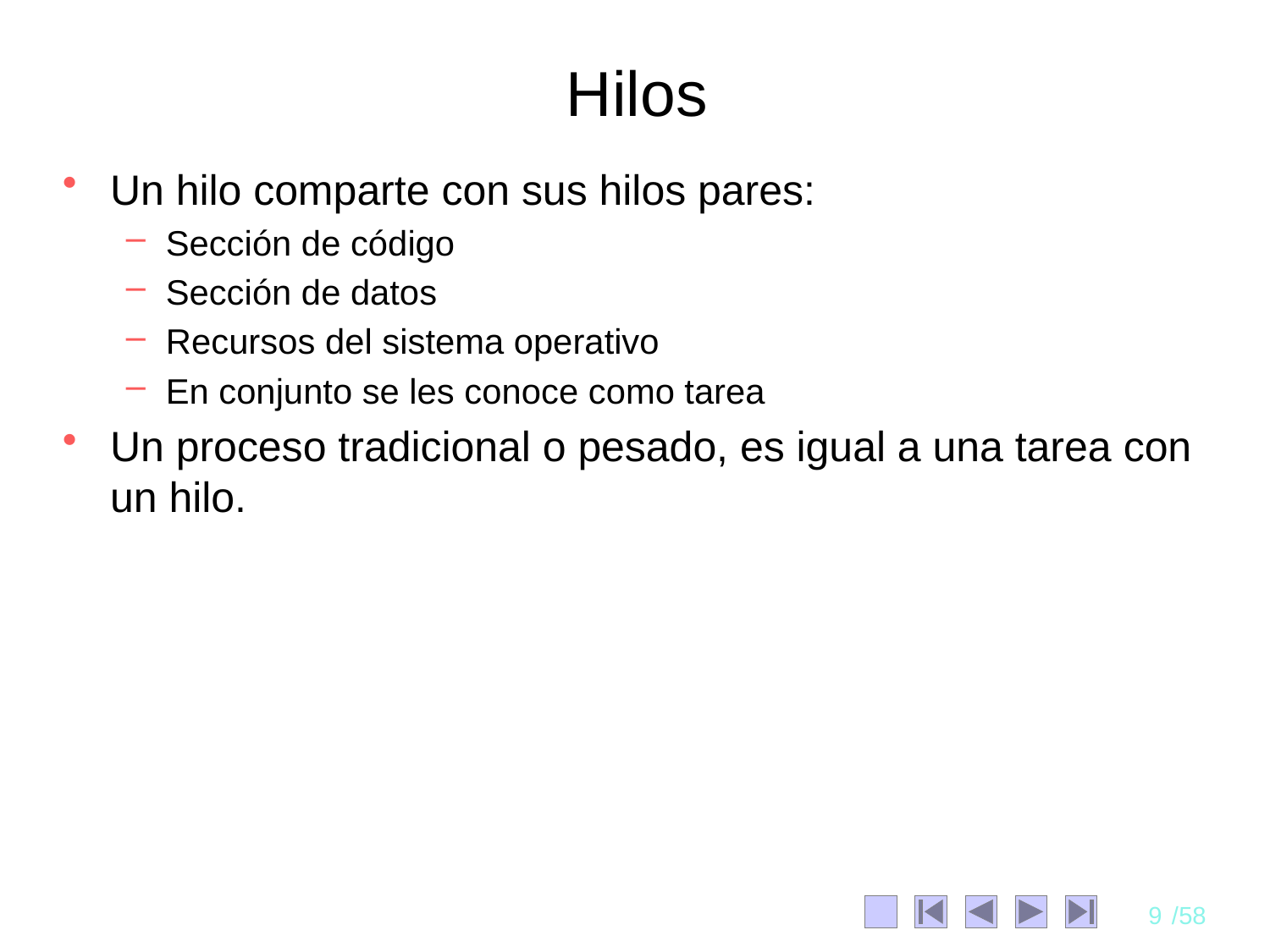

# Hilos
Un hilo comparte con sus hilos pares:
Sección de código
Sección de datos
Recursos del sistema operativo
En conjunto se les conoce como tarea
Un proceso tradicional o pesado, es igual a una tarea con un hilo.